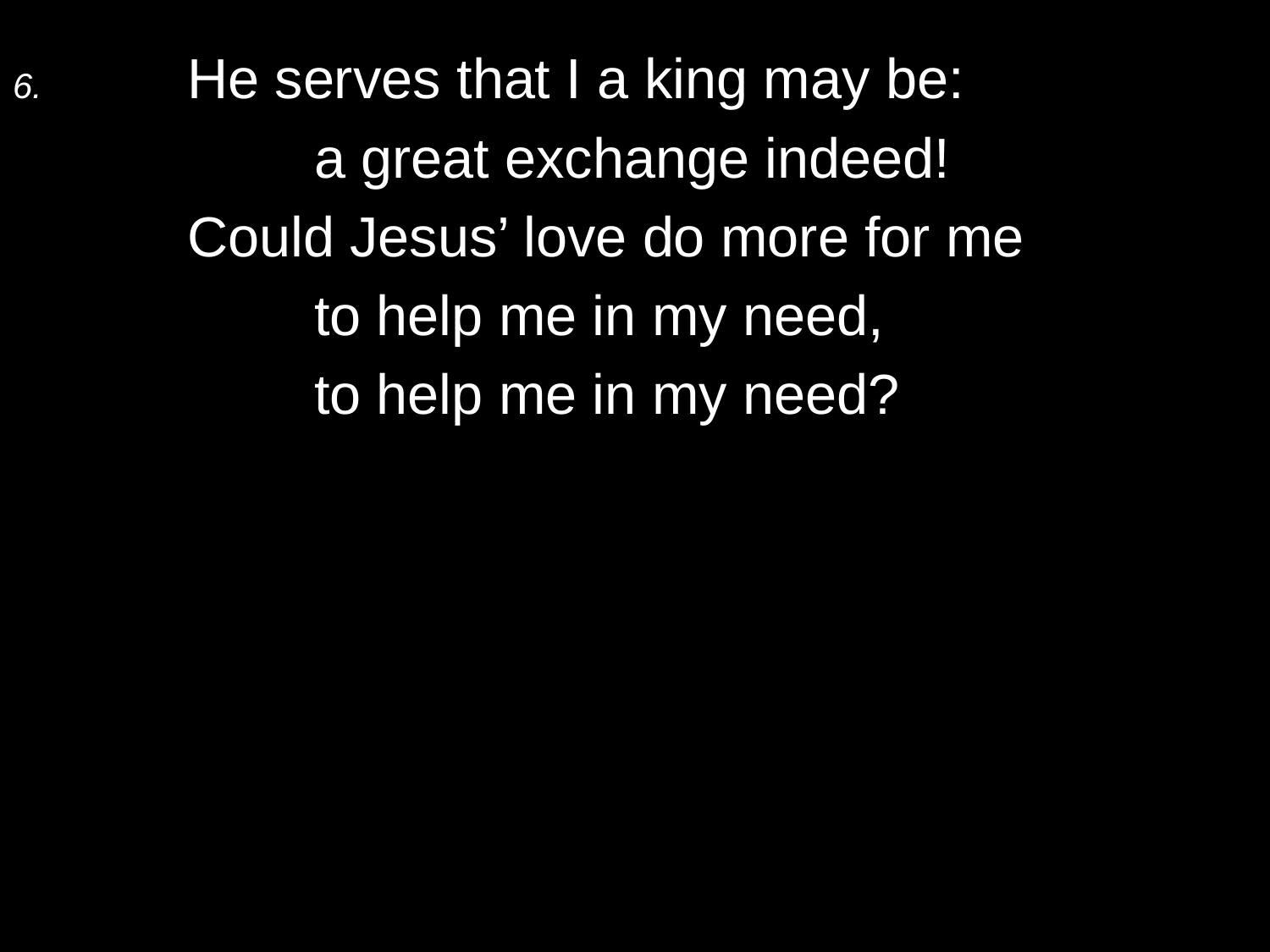

6.	He serves that I a king may be:
		a great exchange indeed!
	Could Jesus’ love do more for me
		to help me in my need,
		to help me in my need?